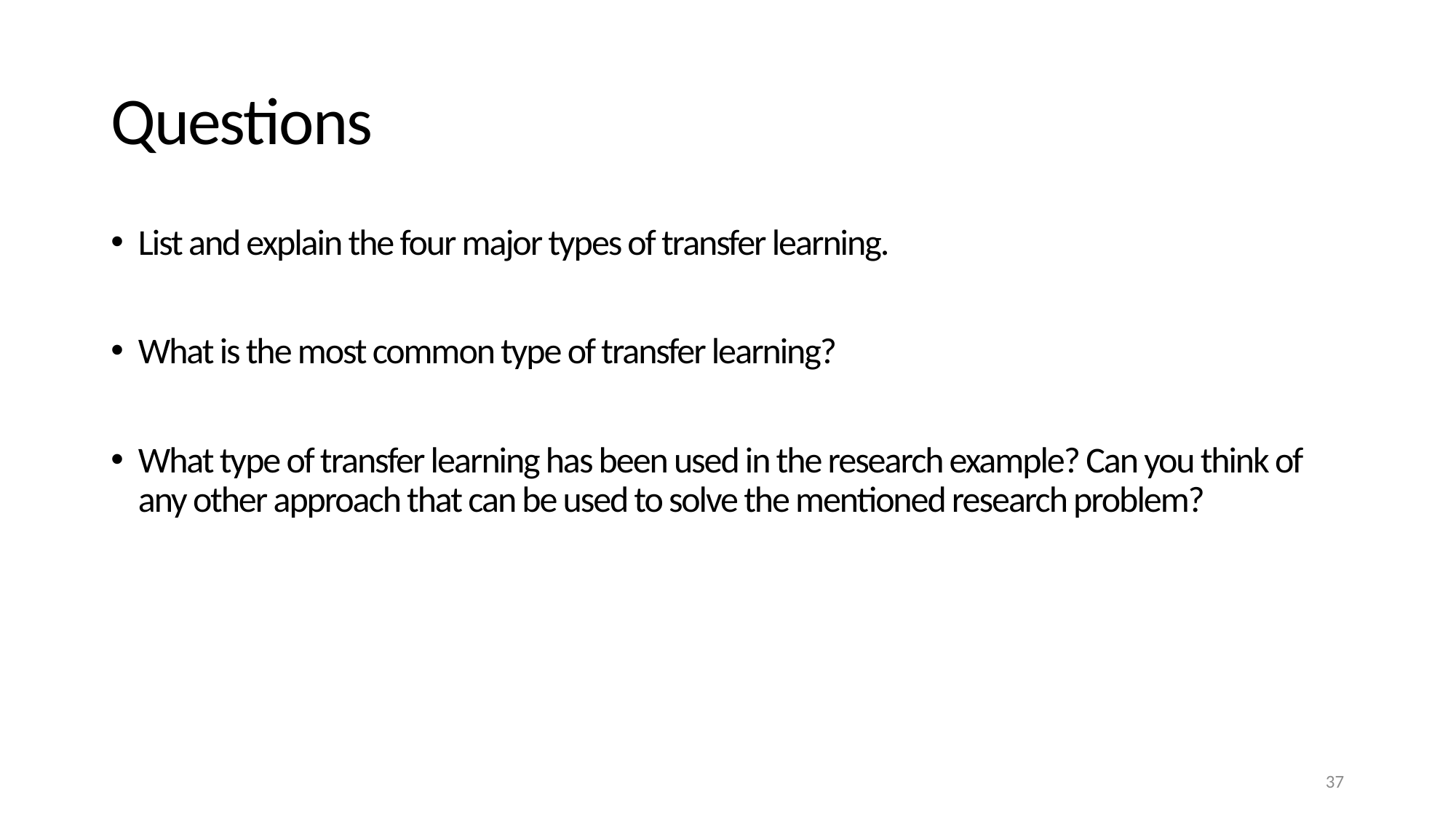

# Questions
List and explain the four major types of transfer learning.

What is the most common type of transfer learning?

What type of transfer learning has been used in the research example? Can you think of any other approach that can be used to solve the mentioned research problem?
37